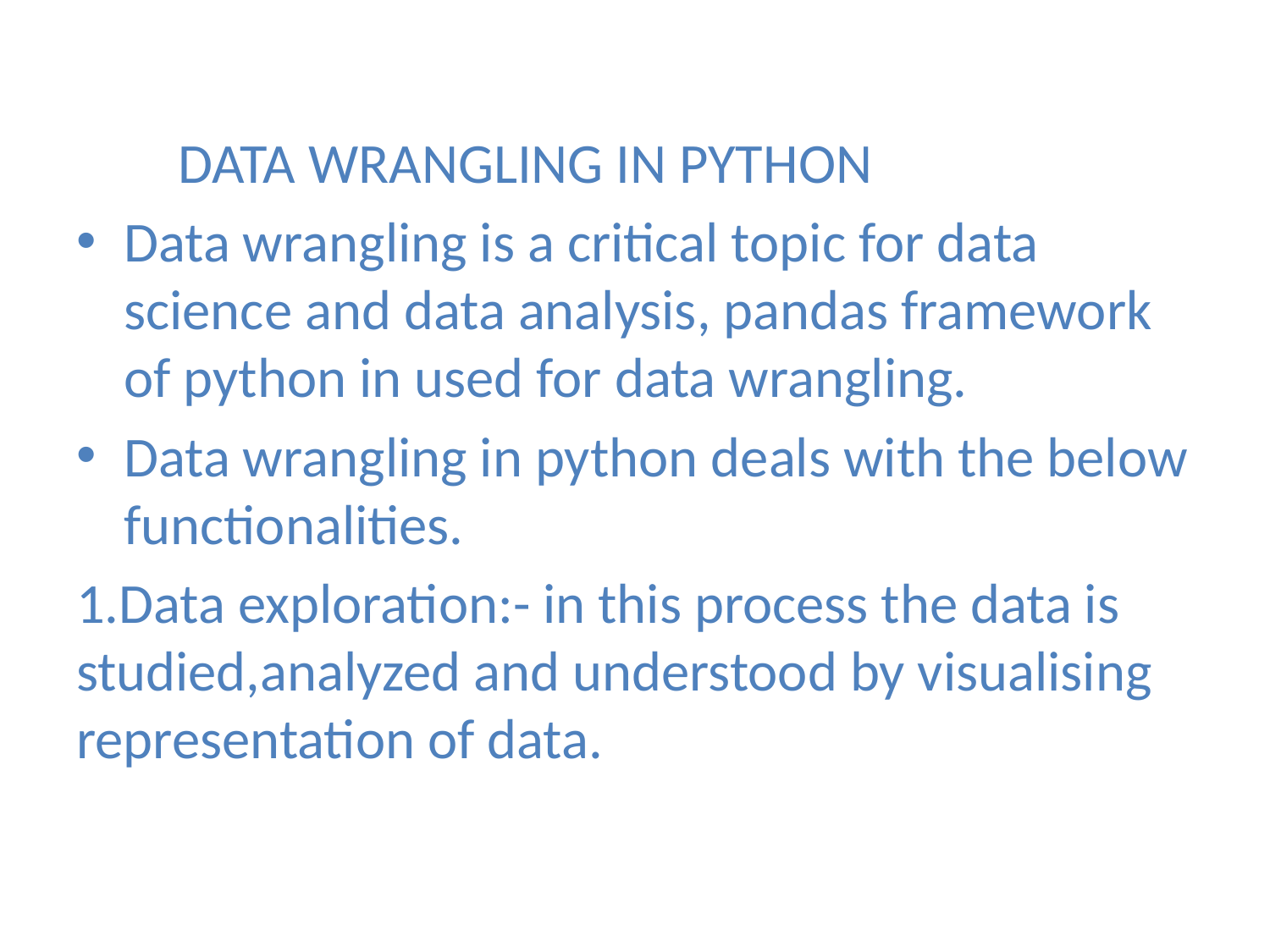

DATA WRANGLING IN PYTHON
Data wrangling is a critical topic for data science and data analysis, pandas framework of python in used for data wrangling.
Data wrangling in python deals with the below functionalities.
1.Data exploration:- in this process the data is    studied,analyzed and understood by visualising representation of data.